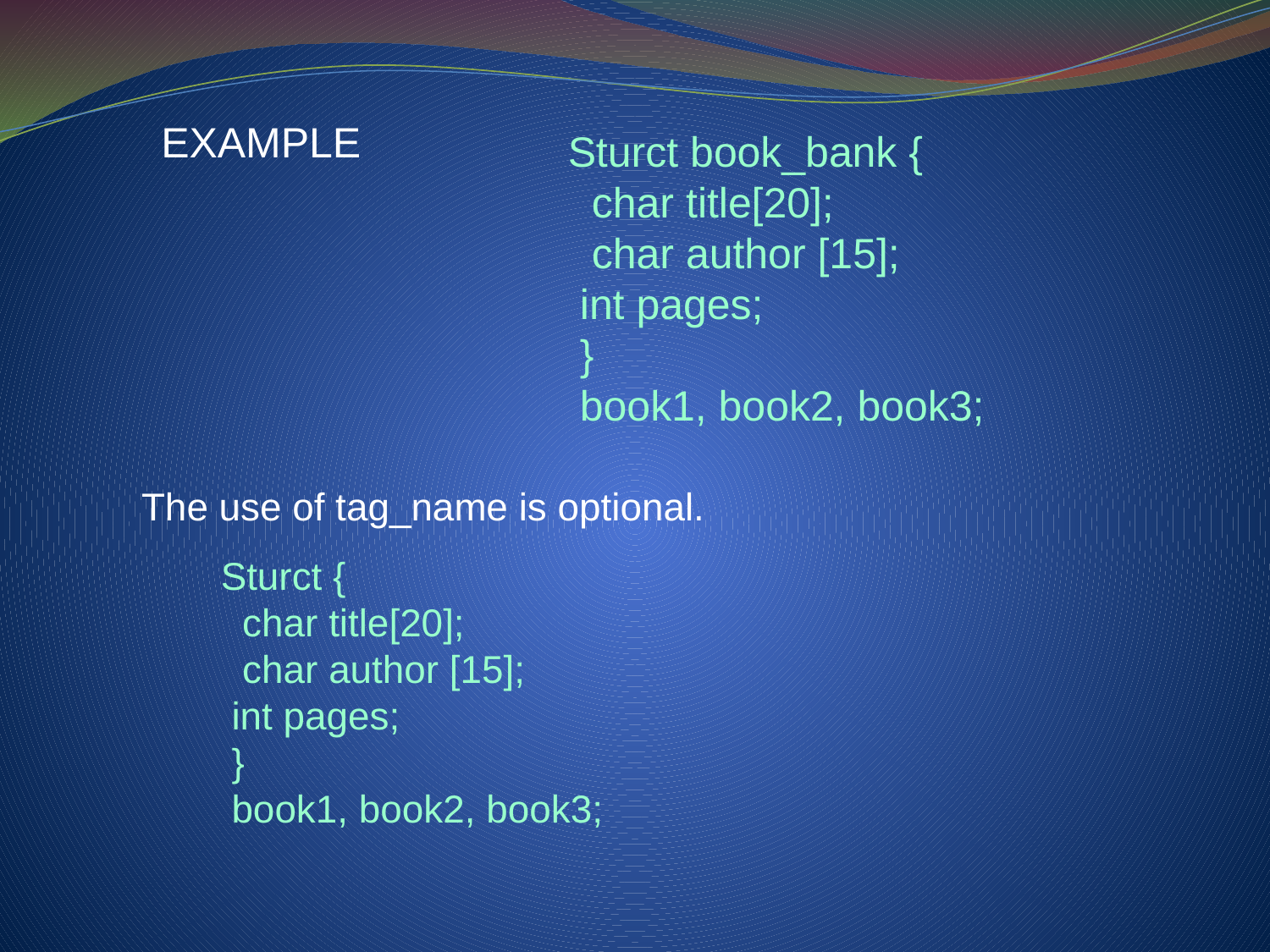

EXAMPLE
Sturct book_bank {
  char title[20];
  char author [15];
 int pages;
 }
 book1, book2, book3;

The use of tag_name is optional.
Sturct {
  char title[20];
  char author [15];
 int pages;
 }
 book1, book2, book3;